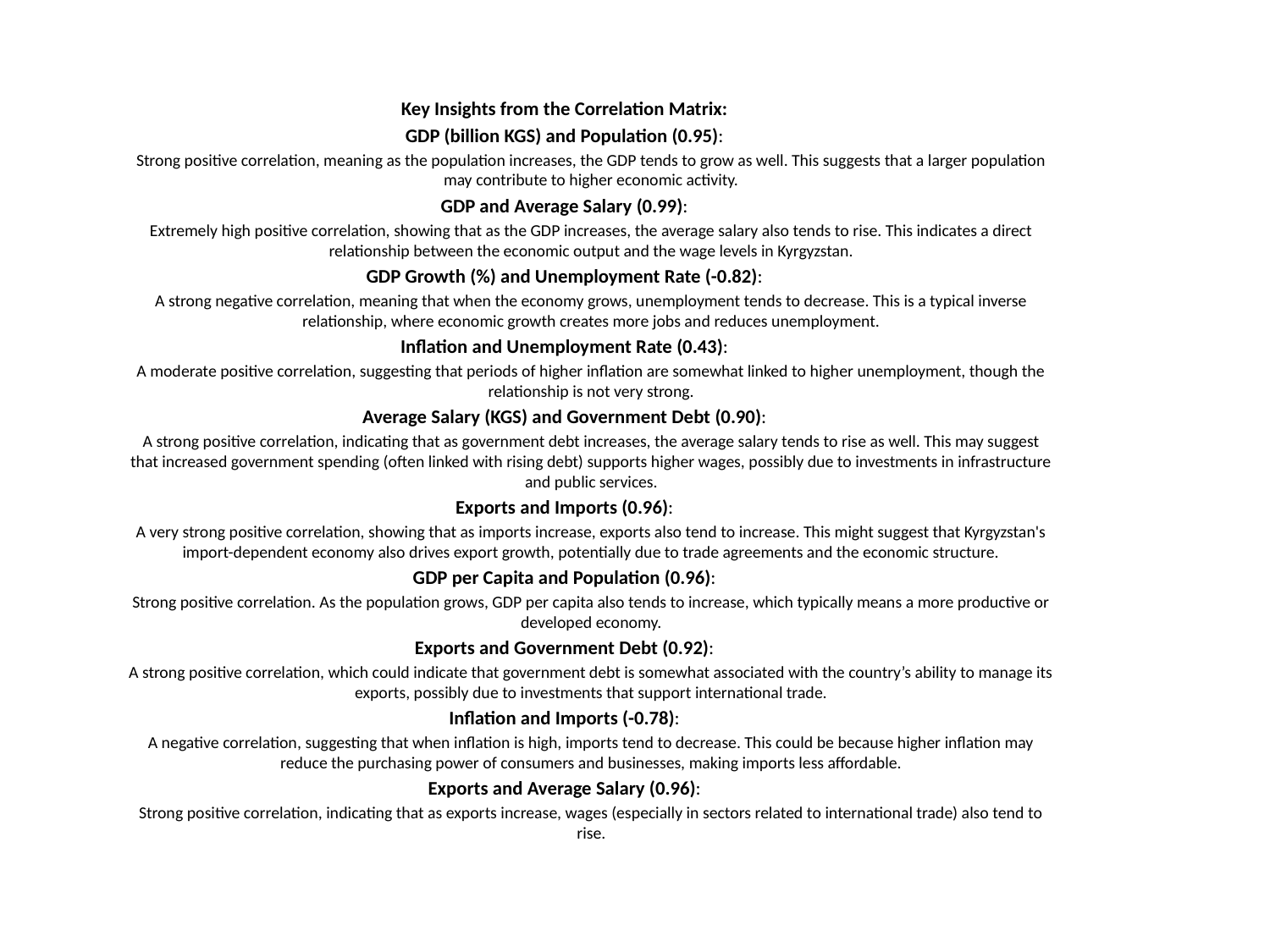

Key Insights from the Correlation Matrix:
GDP (billion KGS) and Population (0.95):
Strong positive correlation, meaning as the population increases, the GDP tends to grow as well. This suggests that a larger population may contribute to higher economic activity.
GDP and Average Salary (0.99):
Extremely high positive correlation, showing that as the GDP increases, the average salary also tends to rise. This indicates a direct relationship between the economic output and the wage levels in Kyrgyzstan.
GDP Growth (%) and Unemployment Rate (-0.82):
A strong negative correlation, meaning that when the economy grows, unemployment tends to decrease. This is a typical inverse relationship, where economic growth creates more jobs and reduces unemployment.
Inflation and Unemployment Rate (0.43):
A moderate positive correlation, suggesting that periods of higher inflation are somewhat linked to higher unemployment, though the relationship is not very strong.
Average Salary (KGS) and Government Debt (0.90):
A strong positive correlation, indicating that as government debt increases, the average salary tends to rise as well. This may suggest that increased government spending (often linked with rising debt) supports higher wages, possibly due to investments in infrastructure and public services.
Exports and Imports (0.96):
A very strong positive correlation, showing that as imports increase, exports also tend to increase. This might suggest that Kyrgyzstan's import-dependent economy also drives export growth, potentially due to trade agreements and the economic structure.
GDP per Capita and Population (0.96):
Strong positive correlation. As the population grows, GDP per capita also tends to increase, which typically means a more productive or developed economy.
Exports and Government Debt (0.92):
A strong positive correlation, which could indicate that government debt is somewhat associated with the country’s ability to manage its exports, possibly due to investments that support international trade.
Inflation and Imports (-0.78):
A negative correlation, suggesting that when inflation is high, imports tend to decrease. This could be because higher inflation may reduce the purchasing power of consumers and businesses, making imports less affordable.
Exports and Average Salary (0.96):
Strong positive correlation, indicating that as exports increase, wages (especially in sectors related to international trade) also tend to rise.

#